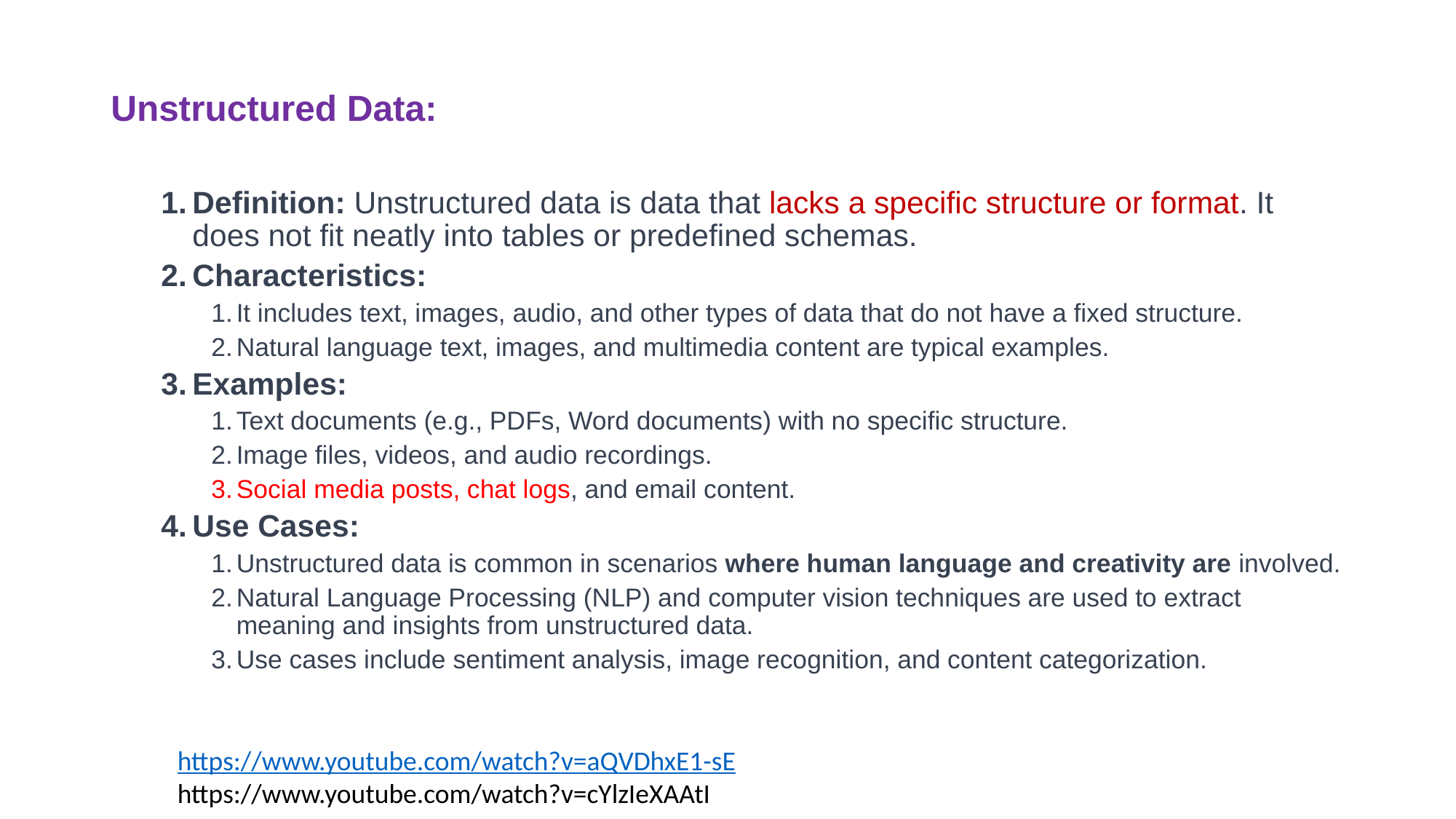

Unstructured Data:

Definition: Unstructured data is data that lacks a specific structure or format. It does not fit neatly into tables or predefined schemas.
Characteristics:
It includes text, images, audio, and other types of data that do not have a fixed structure.
Natural language text, images, and multimedia content are typical examples.
Examples:
Text documents (e.g., PDFs, Word documents) with no specific structure.
Image files, videos, and audio recordings.
Social media posts, chat logs, and email content.
Use Cases:
Unstructured data is common in scenarios where human language and creativity are involved.
Natural Language Processing (NLP) and computer vision techniques are used to extract meaning and insights from unstructured data.
Use cases include sentiment analysis, image recognition, and content categorization.

https://www.youtube.com/watch?v=aQVDhxE1-sE
https://www.youtube.com/watch?v=cYlzIeXAAtI